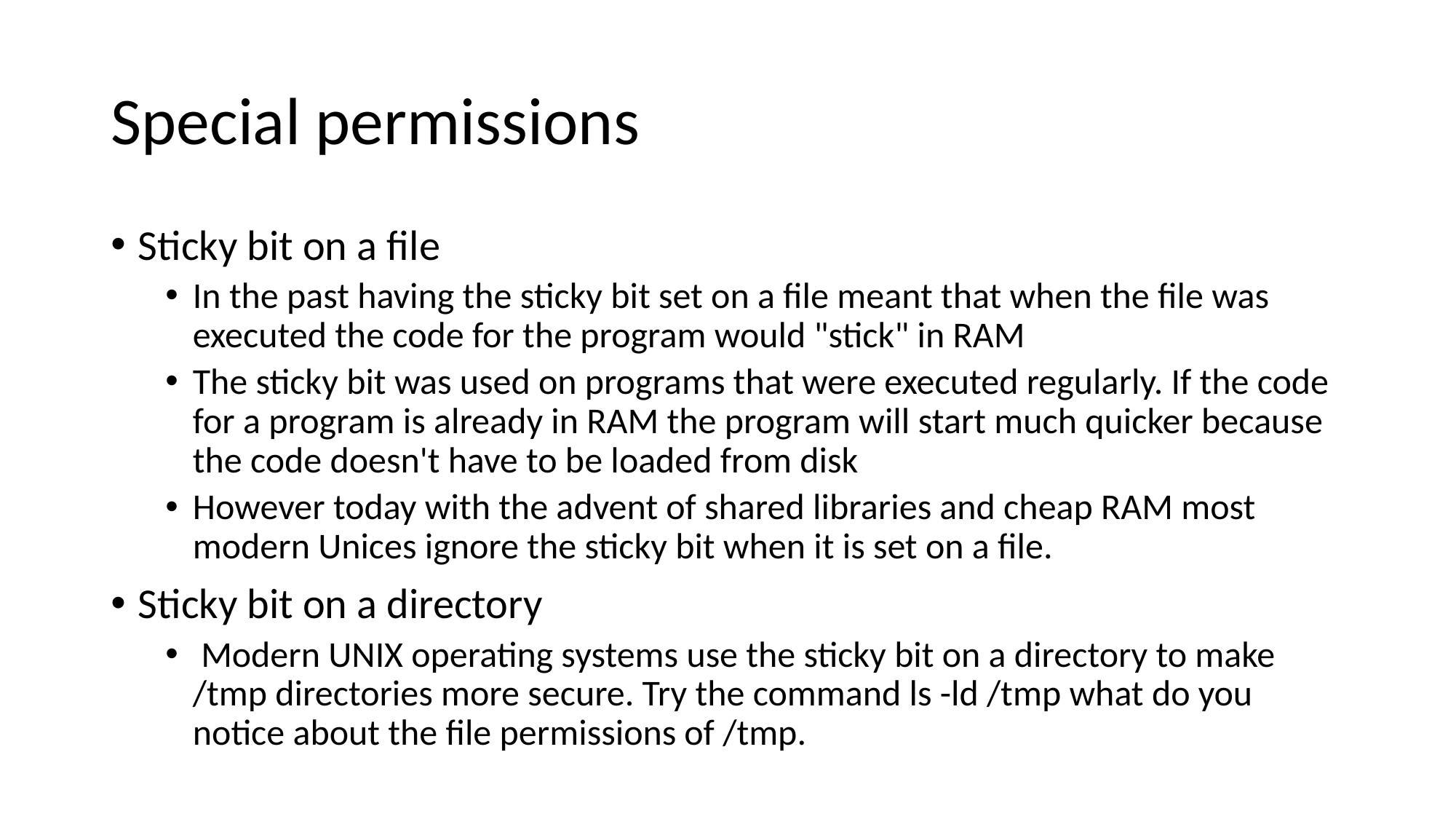

# Special permissions
Sticky bit on a file
In the past having the sticky bit set on a file meant that when the file was executed the code for the program would "stick" in RAM
The sticky bit was used on programs that were executed regularly. If the code for a program is already in RAM the program will start much quicker because the code doesn't have to be loaded from disk
However today with the advent of shared libraries and cheap RAM most modern Unices ignore the sticky bit when it is set on a file.
Sticky bit on a directory
 Modern UNIX operating systems use the sticky bit on a directory to make /tmp directories more secure. Try the command ls -ld /tmp what do you notice about the file permissions of /tmp.